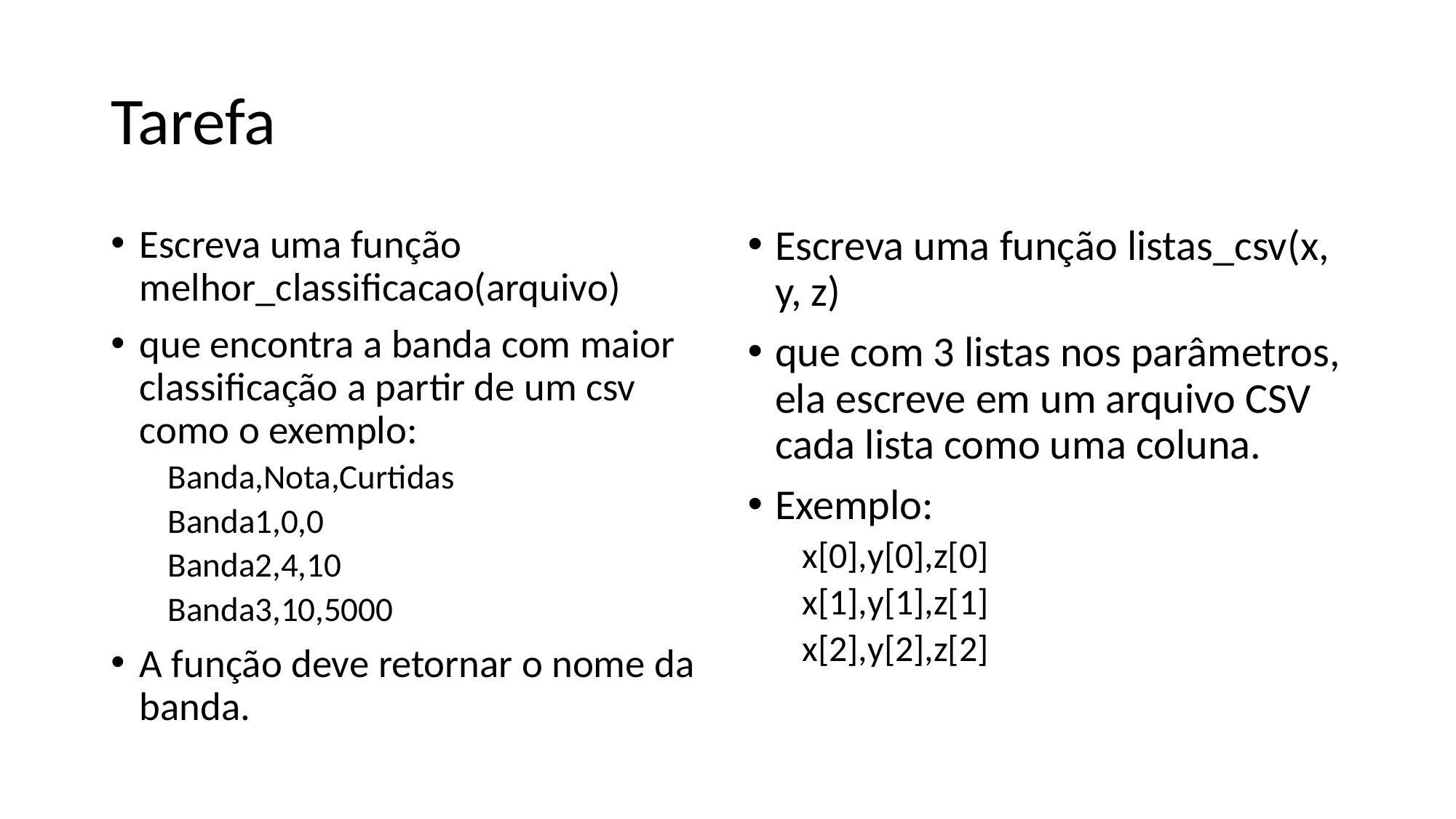

# Tarefa
Escreva uma função melhor_classificacao(arquivo)
que encontra a banda com maior classificação a partir de um csv como o exemplo:
Banda,Nota,Curtidas
Banda1,0,0
Banda2,4,10
Banda3,10,5000
A função deve retornar o nome da banda.
Escreva uma função listas_csv(x, y, z)
que com 3 listas nos parâmetros, ela escreve em um arquivo CSV cada lista como uma coluna.
Exemplo:
x[0],y[0],z[0]
x[1],y[1],z[1]
x[2],y[2],z[2]